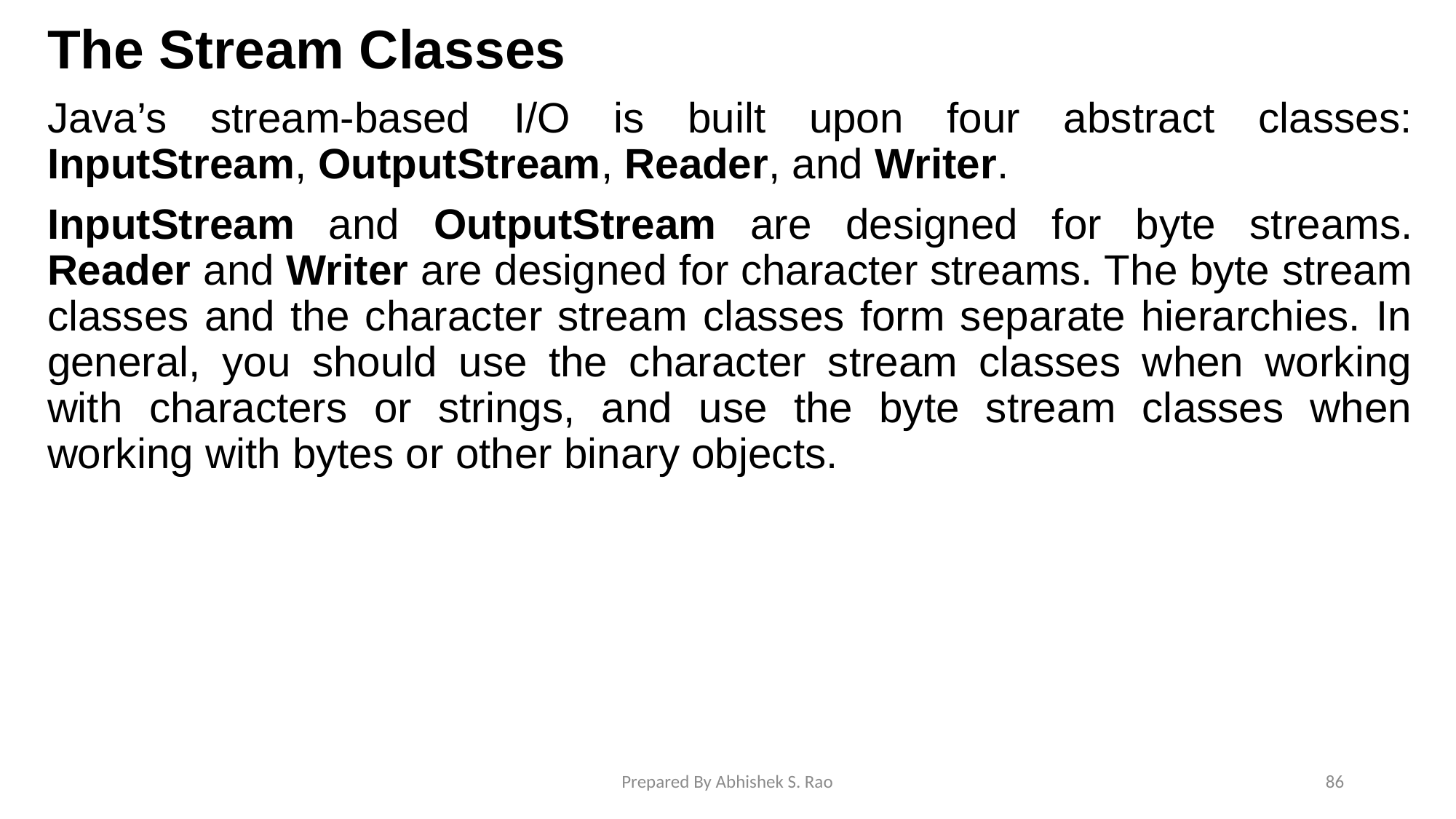

The Stream Classes
Java’s stream-based I/O is built upon four abstract classes: InputStream, OutputStream, Reader, and Writer.
InputStream and OutputStream are designed for byte streams. Reader and Writer are designed for character streams. The byte stream classes and the character stream classes form separate hierarchies. In general, you should use the character stream classes when working with characters or strings, and use the byte stream classes when working with bytes or other binary objects.
Prepared By Abhishek S. Rao
86